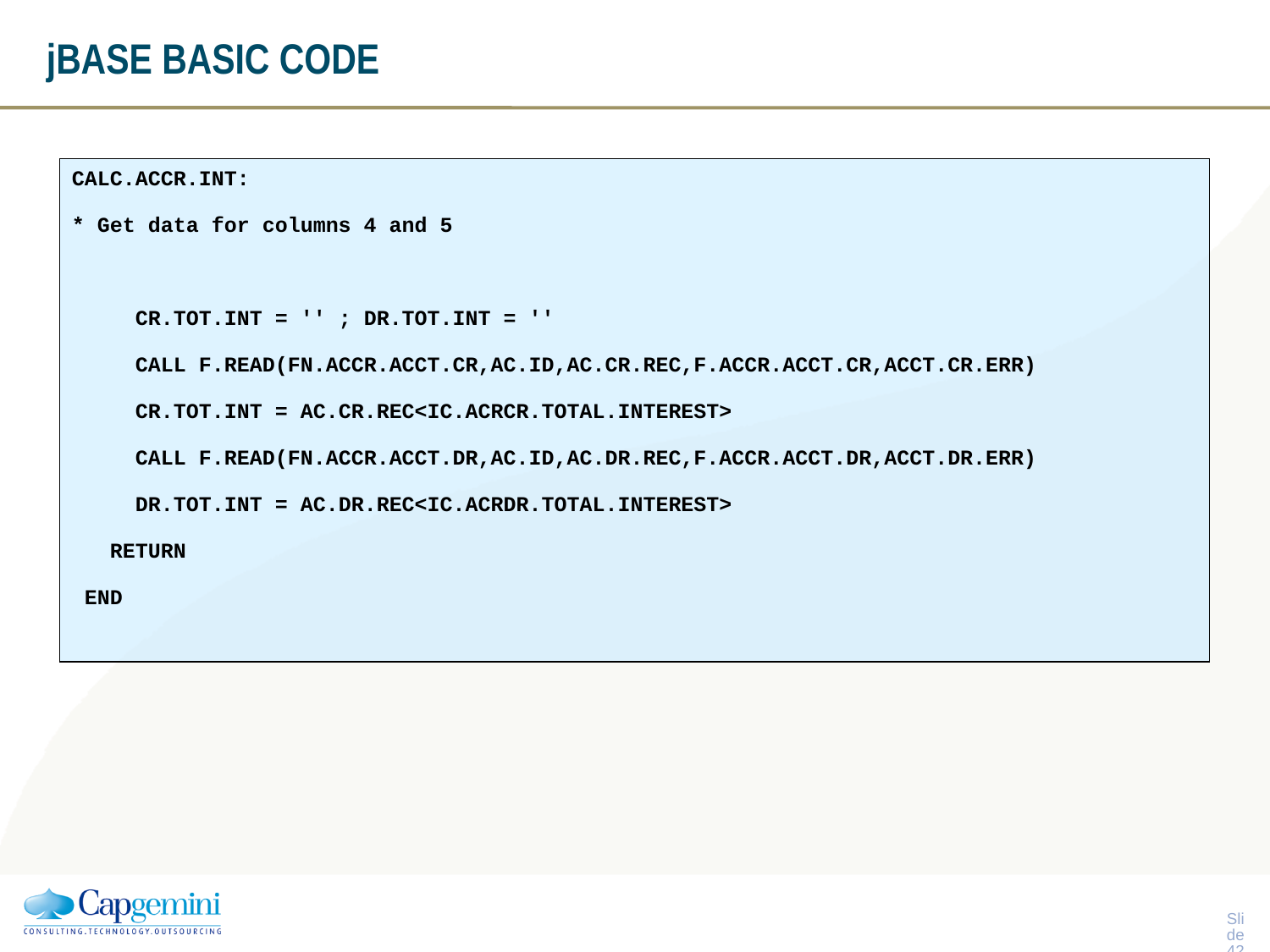

# jBASE BASIC CODE
CALC.ACCR.INT:
* Get data for columns 4 and 5

     CR.TOT.INT = '' ; DR.TOT.INT = ''
     CALL F.READ(FN.ACCR.ACCT.CR,AC.ID,AC.CR.REC,F.ACCR.ACCT.CR,ACCT.CR.ERR)
     CR.TOT.INT = AC.CR.REC<IC.ACRCR.TOTAL.INTEREST>
     CALL F.READ(FN.ACCR.ACCT.DR,AC.ID,AC.DR.REC,F.ACCR.ACCT.DR,ACCT.DR.ERR)
     DR.TOT.INT = AC.DR.REC<IC.ACRDR.TOTAL.INTEREST>
   RETURN
 END

Slide 42